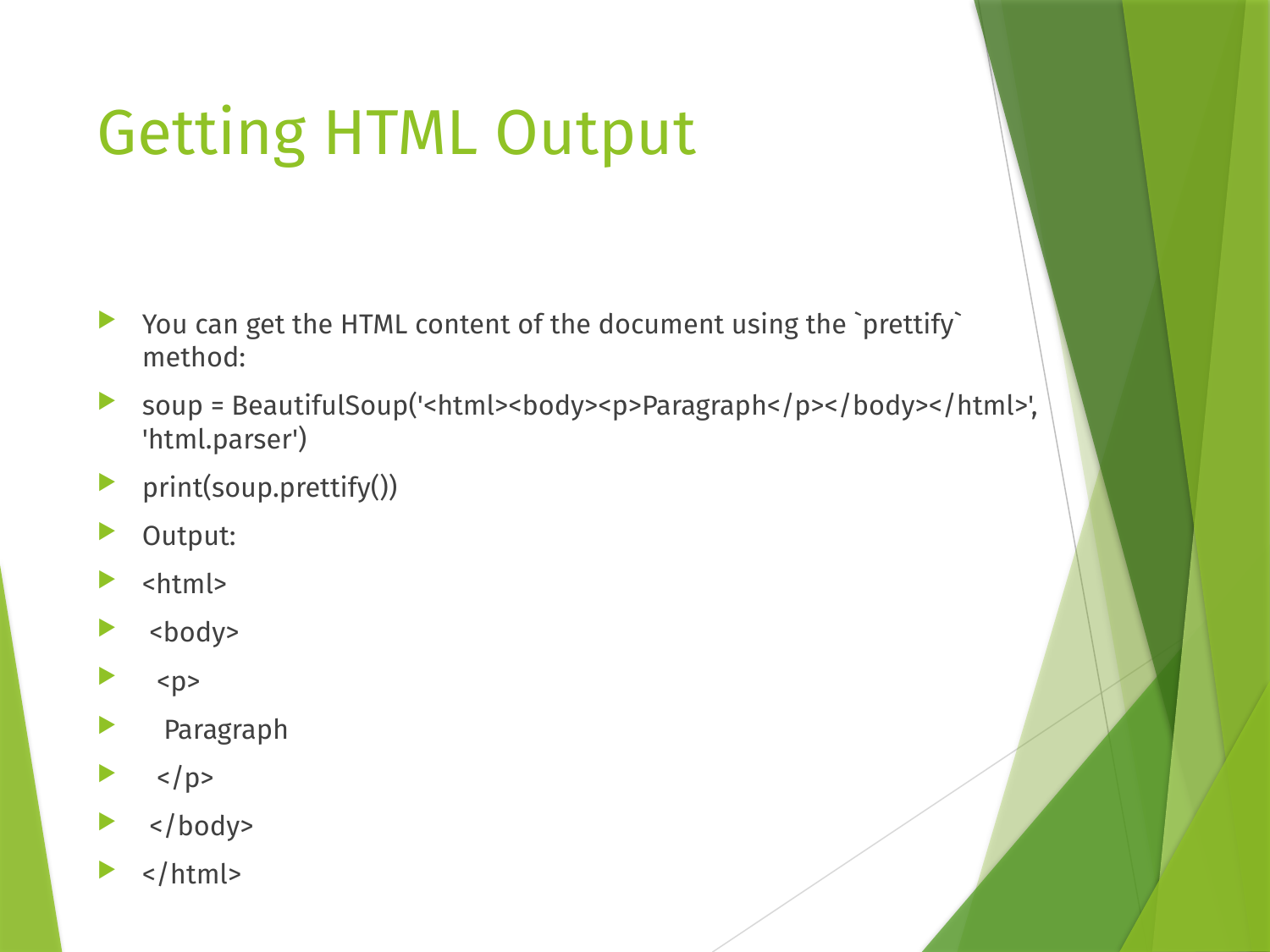

# Getting HTML Output
You can get the HTML content of the document using the `prettify` method:
soup = BeautifulSoup('<html><body><p>Paragraph</p></body></html>', 'html.parser')
print(soup.prettify())
Output:
<html>
 <body>
  <p>
   Paragraph
  </p>
 </body>
</html>